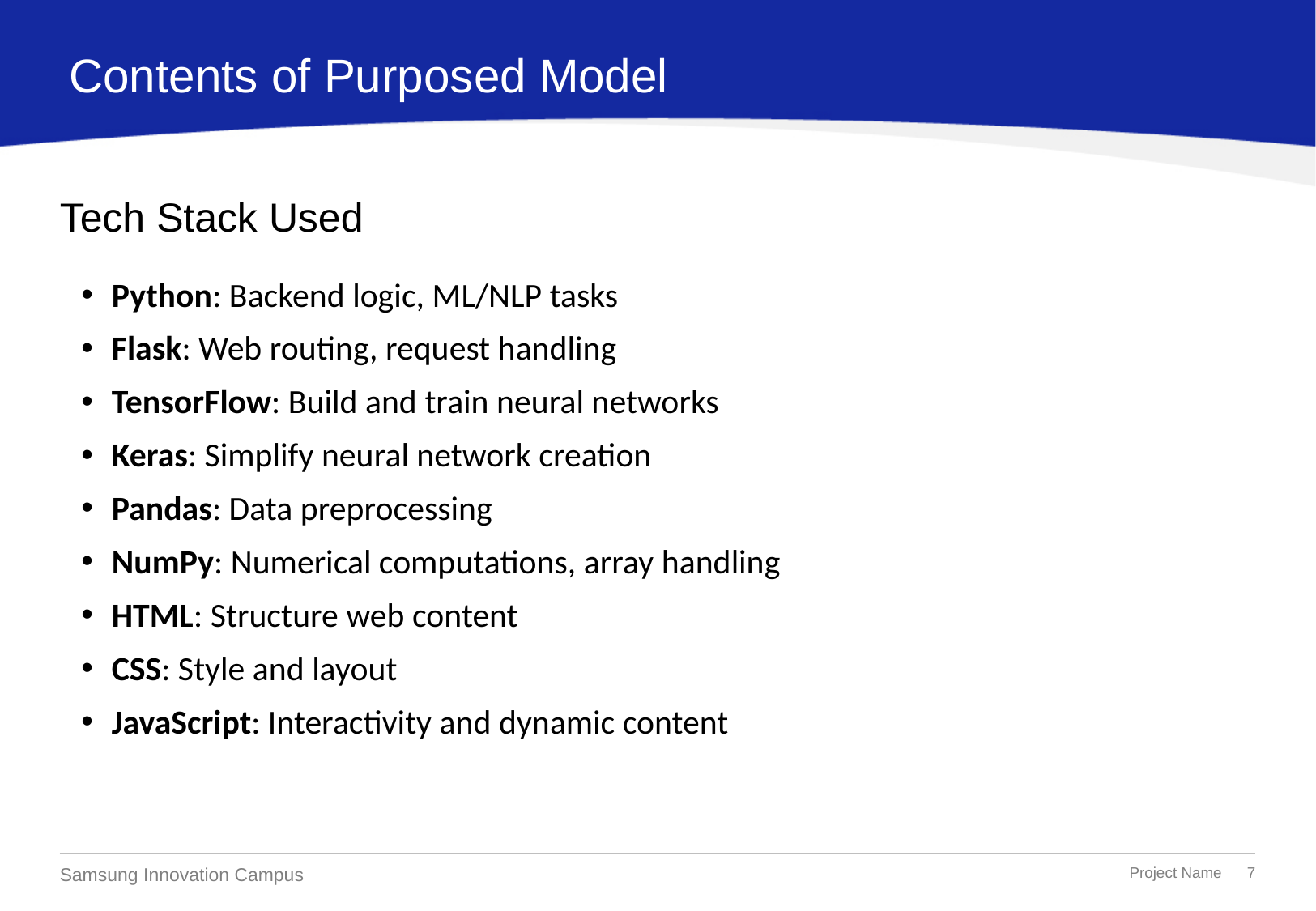

Contents of Purposed Model
# Tech Stack Used
Python: Backend logic, ML/NLP tasks
Flask: Web routing, request handling
TensorFlow: Build and train neural networks
Keras: Simplify neural network creation
Pandas: Data preprocessing
NumPy: Numerical computations, array handling
HTML: Structure web content
CSS: Style and layout
JavaScript: Interactivity and dynamic content